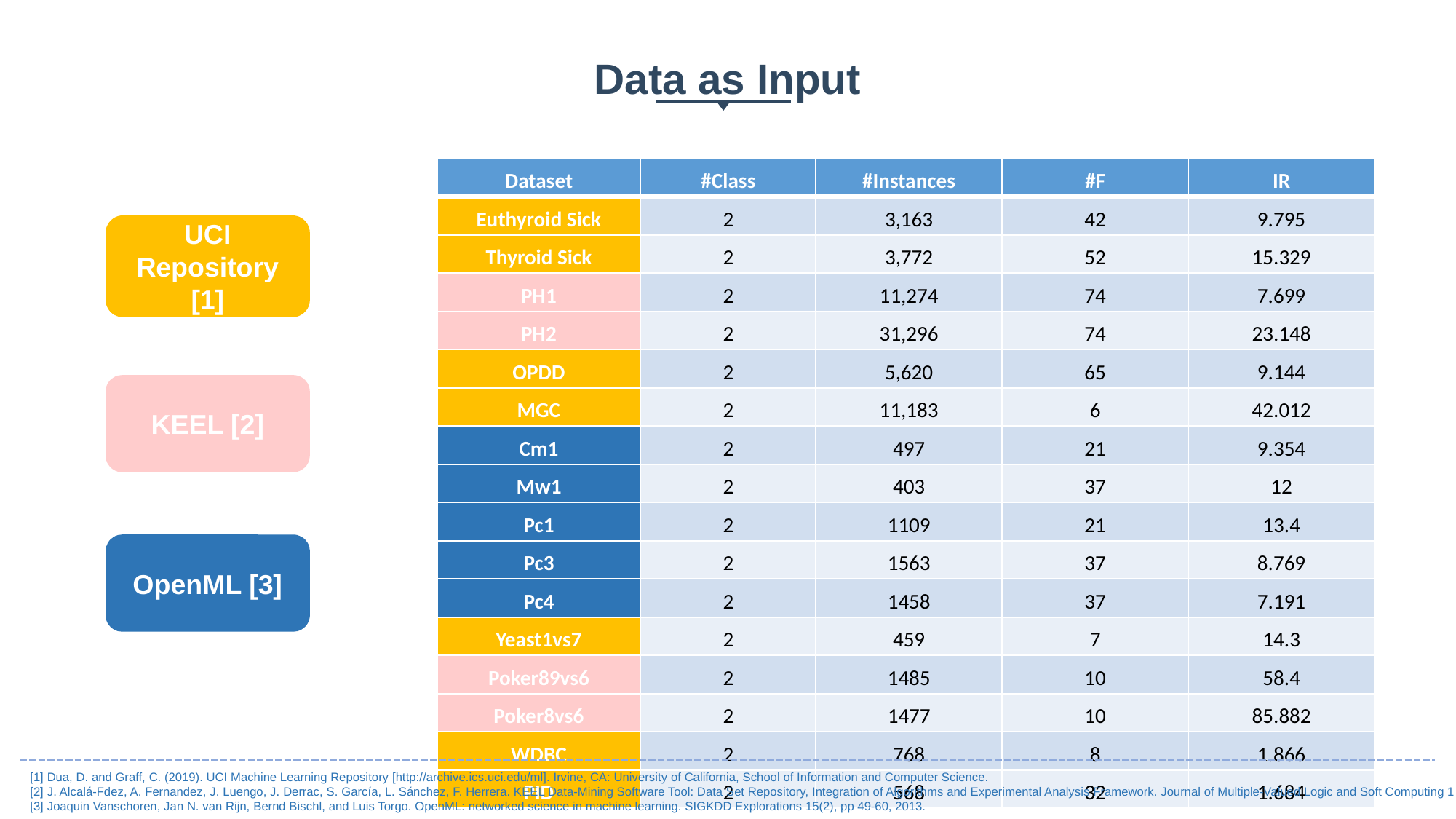

Data as Input
| Dataset | #Class | #Instances | #F | IR |
| --- | --- | --- | --- | --- |
| Euthyroid Sick | 2 | 3,163 | 42 | 9.795 |
| Thyroid Sick | 2 | 3,772 | 52 | 15.329 |
| PH1 | 2 | 11,274 | 74 | 7.699 |
| PH2 | 2 | 31,296 | 74 | 23.148 |
| OPDD | 2 | 5,620 | 65 | 9.144 |
| MGC | 2 | 11,183 | 6 | 42.012 |
| Cm1 | 2 | 497 | 21 | 9.354 |
| Mw1 | 2 | 403 | 37 | 12 |
| Pc1 | 2 | 1109 | 21 | 13.4 |
| Pc3 | 2 | 1563 | 37 | 8.769 |
| Pc4 | 2 | 1458 | 37 | 7.191 |
| Yeast1vs7 | 2 | 459 | 7 | 14.3 |
| Poker89vs6 | 2 | 1485 | 10 | 58.4 |
| Poker8vs6 | 2 | 1477 | 10 | 85.882 |
| WDBC | 2 | 768 | 8 | 1.866 |
| PID | 2 | 568 | 32 | 1.684 |
UCI Repository [1]
KEEL [2]
OpenML [3]
[1] Dua, D. and Graff, C. (2019). UCI Machine Learning Repository [http://archive.ics.uci.edu/ml]. Irvine, CA: University of California, School of Information and Computer Science.
[2] J. Alcalá-Fdez, A. Fernandez, J. Luengo, J. Derrac, S. García, L. Sánchez, F. Herrera. KEEL Data-Mining Software Tool: Data Set Repository, Integration of Algorithms and Experimental Analysis Framework. Journal of Multiple-Valued Logic and Soft Computing 17:2-3 (2011) 255-287.
[3] Joaquin Vanschoren, Jan N. van Rijn, Bernd Bischl, and Luis Torgo. OpenML: networked science in machine learning. SIGKDD Explorations 15(2), pp 49-60, 2013.